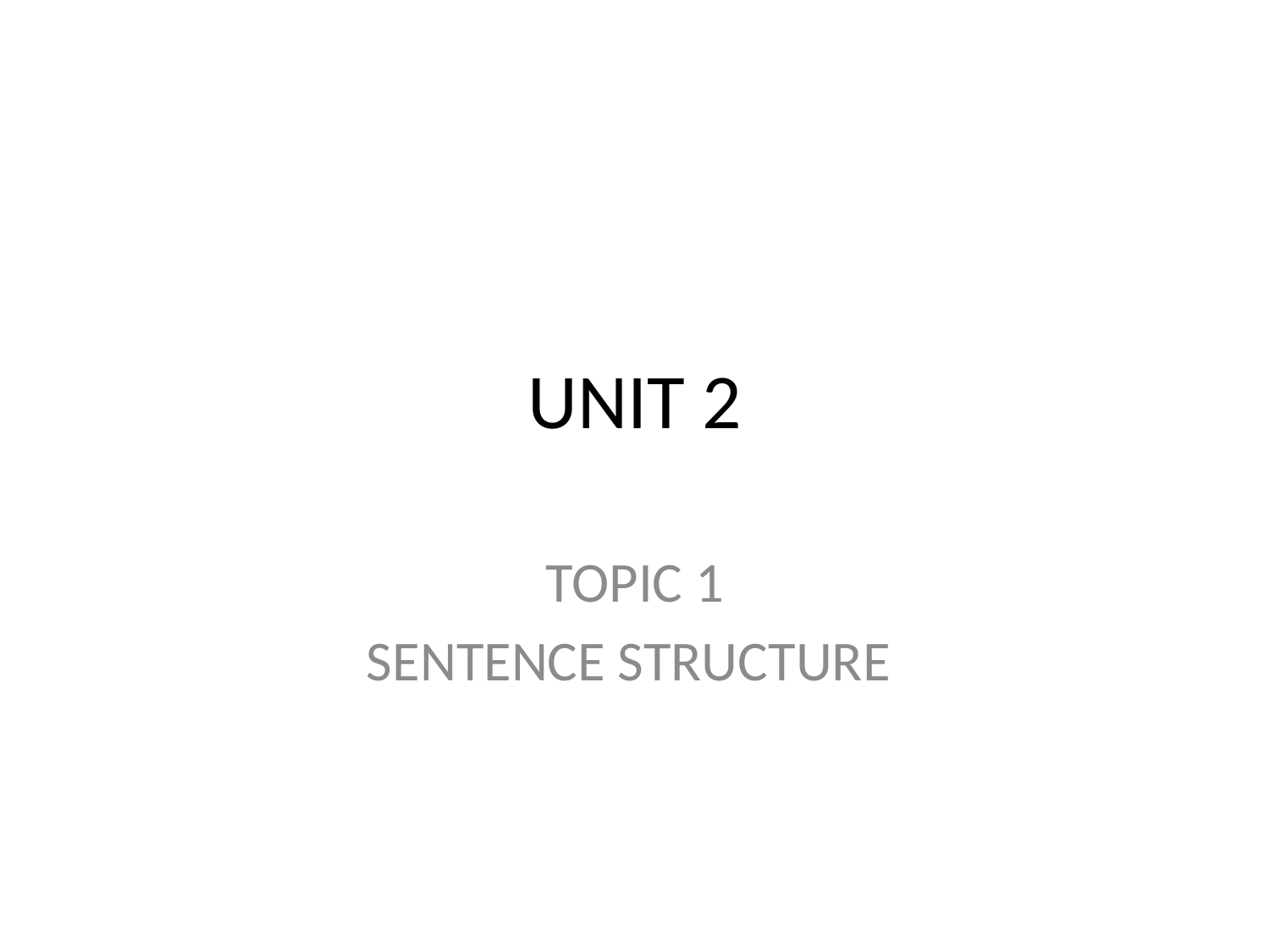

# UNIT 2
TOPIC 1
SENTENCE STRUCTURE